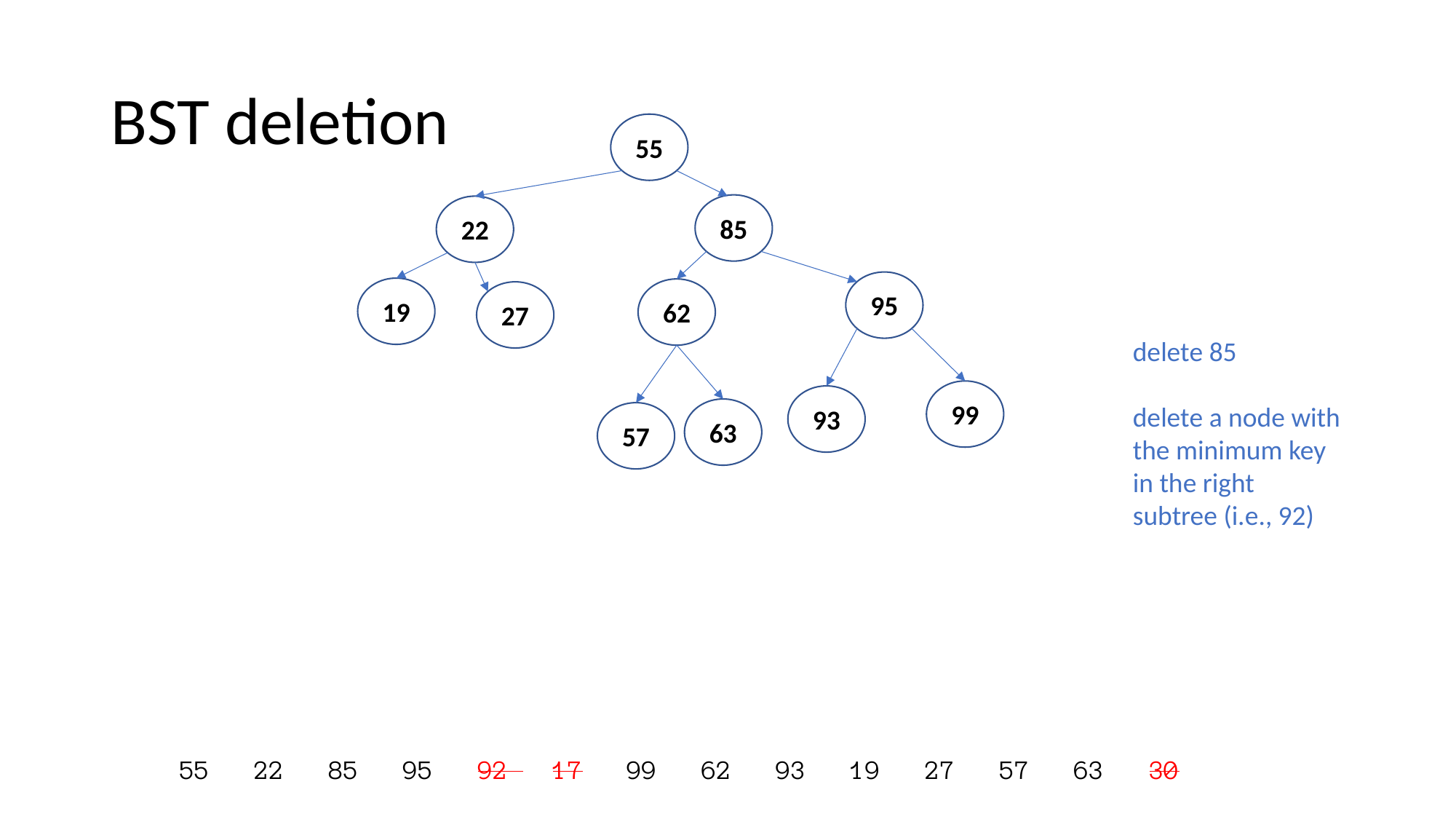

# BST deletion
55
85
22
95
19
62
27
delete 85

delete a node with the minimum key in the right subtree (i.e., 92)
99
93
63
57
55   22   85   95   92   17   99   62   93   19   27   57   63   30